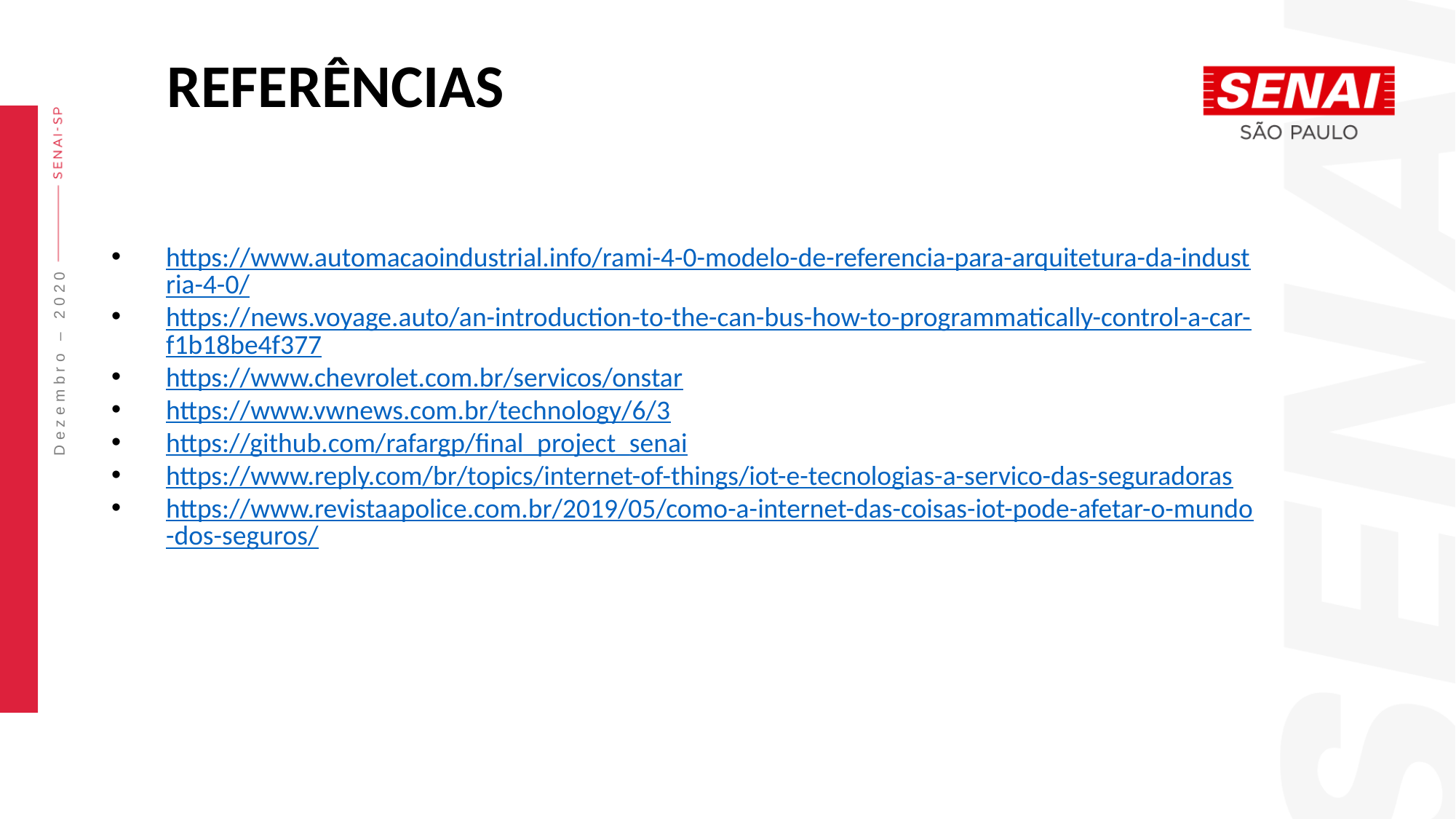

REFERÊNCIAS
https://www.automacaoindustrial.info/rami-4-0-modelo-de-referencia-para-arquitetura-da-industria-4-0/
https://news.voyage.auto/an-introduction-to-the-can-bus-how-to-programmatically-control-a-car-f1b18be4f377
https://www.chevrolet.com.br/servicos/onstar
https://www.vwnews.com.br/technology/6/3
https://github.com/rafargp/final_project_senai
https://www.reply.com/br/topics/internet-of-things/iot-e-tecnologias-a-servico-das-seguradoras
https://www.revistaapolice.com.br/2019/05/como-a-internet-das-coisas-iot-pode-afetar-o-mundo-dos-seguros/

Dezembro – 2020